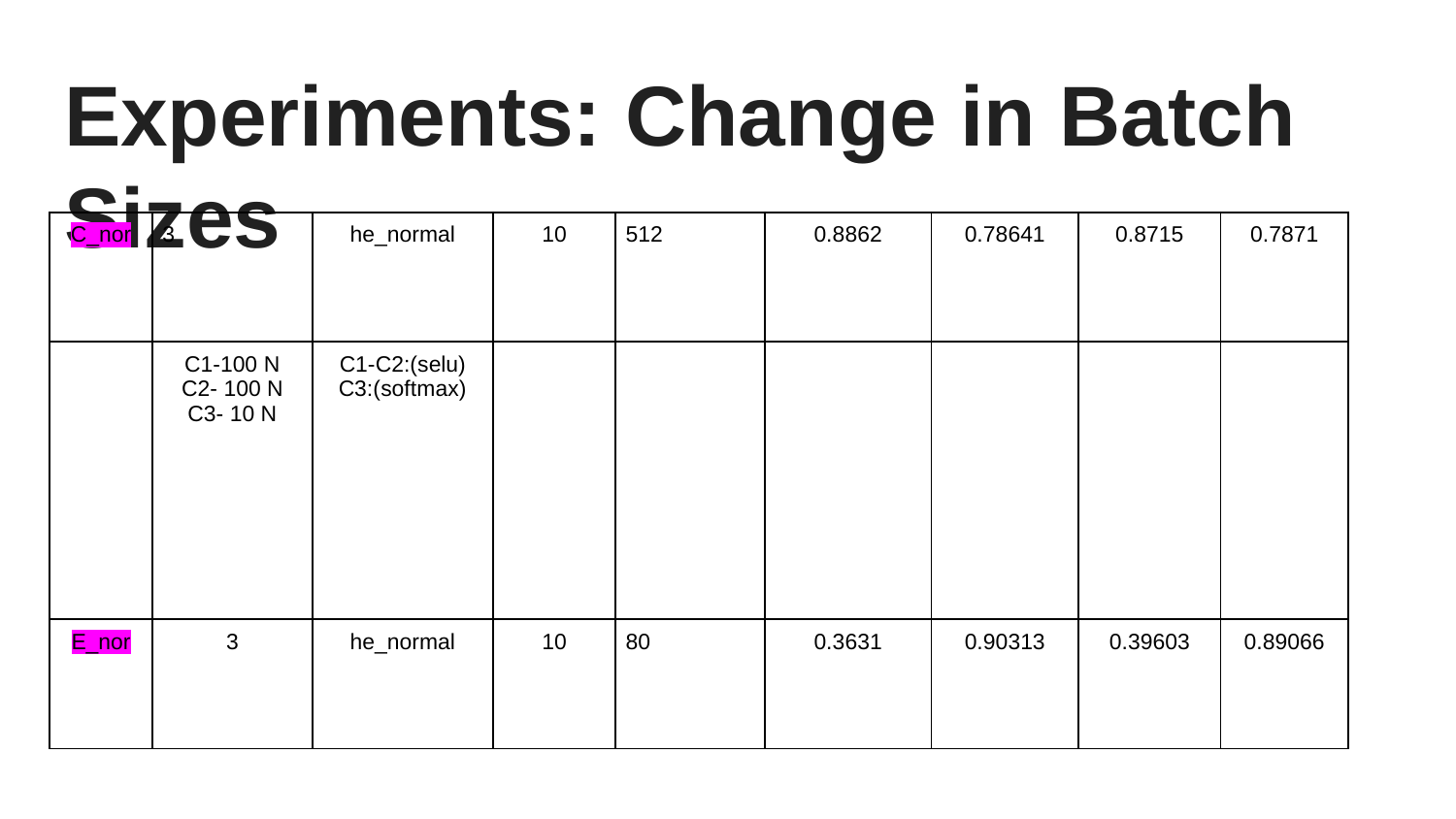

# Experiments: Change in Batch Sizes
| C\_nor | 3 | he\_normal | 10 | 512 | 0.8862 | 0.78641 | 0.8715 | 0.7871 |
| --- | --- | --- | --- | --- | --- | --- | --- | --- |
|  | C1-100 N C2- 100 N C3- 10 N | C1-C2:(selu) C3:(softmax) |  |  |  |  |  |  |
| E\_nor | 3 | he\_normal | 10 | 80 | 0.3631 | 0.90313 | 0.39603 | 0.89066 |